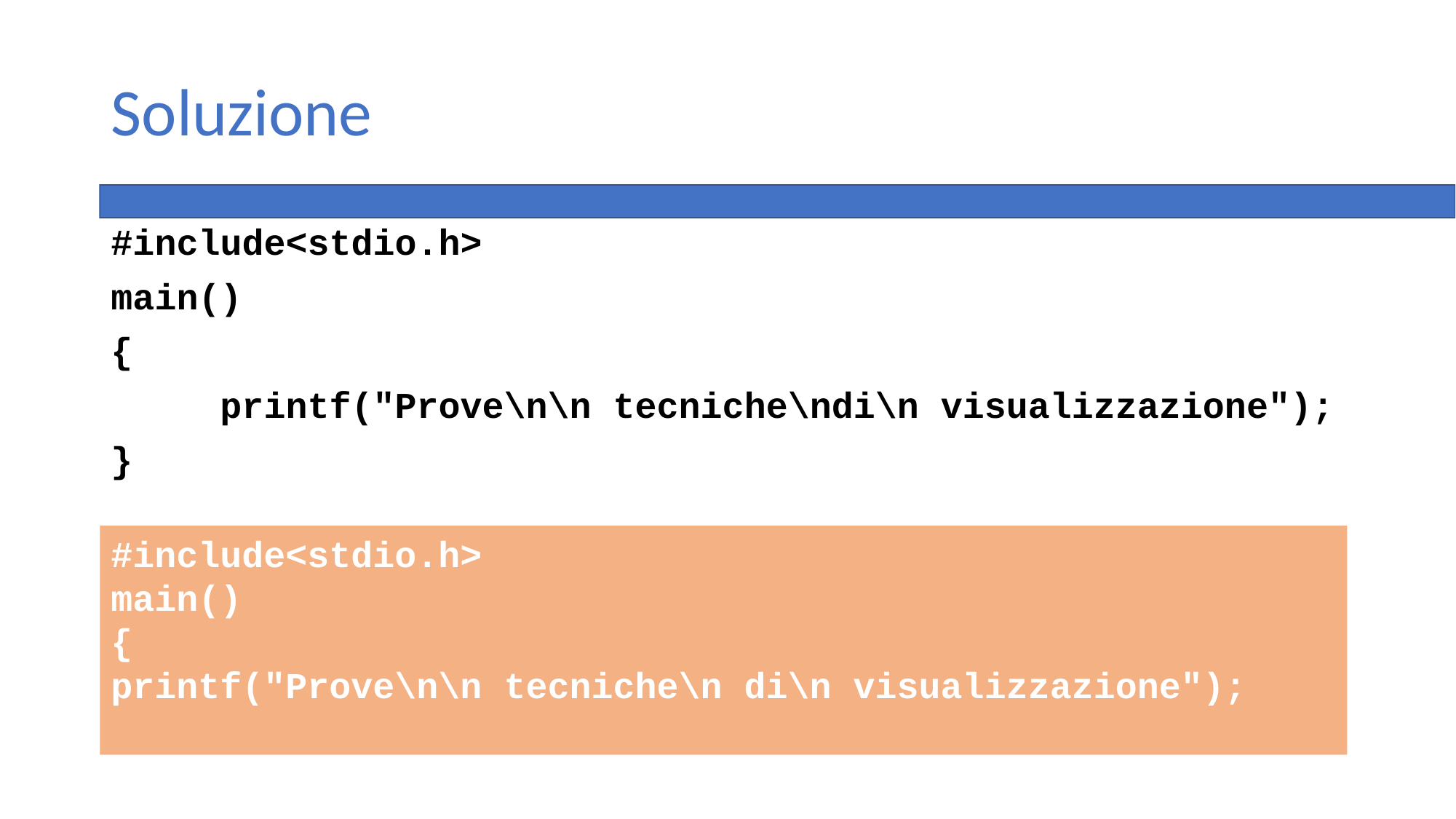

# Soluzione
#include<stdio.h>
main()
{
	printf("Prove\n\n tecniche\ndi\n visualizzazione");
}
#include<stdio.h>
main()
{
printf("Prove\n\n tecniche\n di\n visualizzazione");